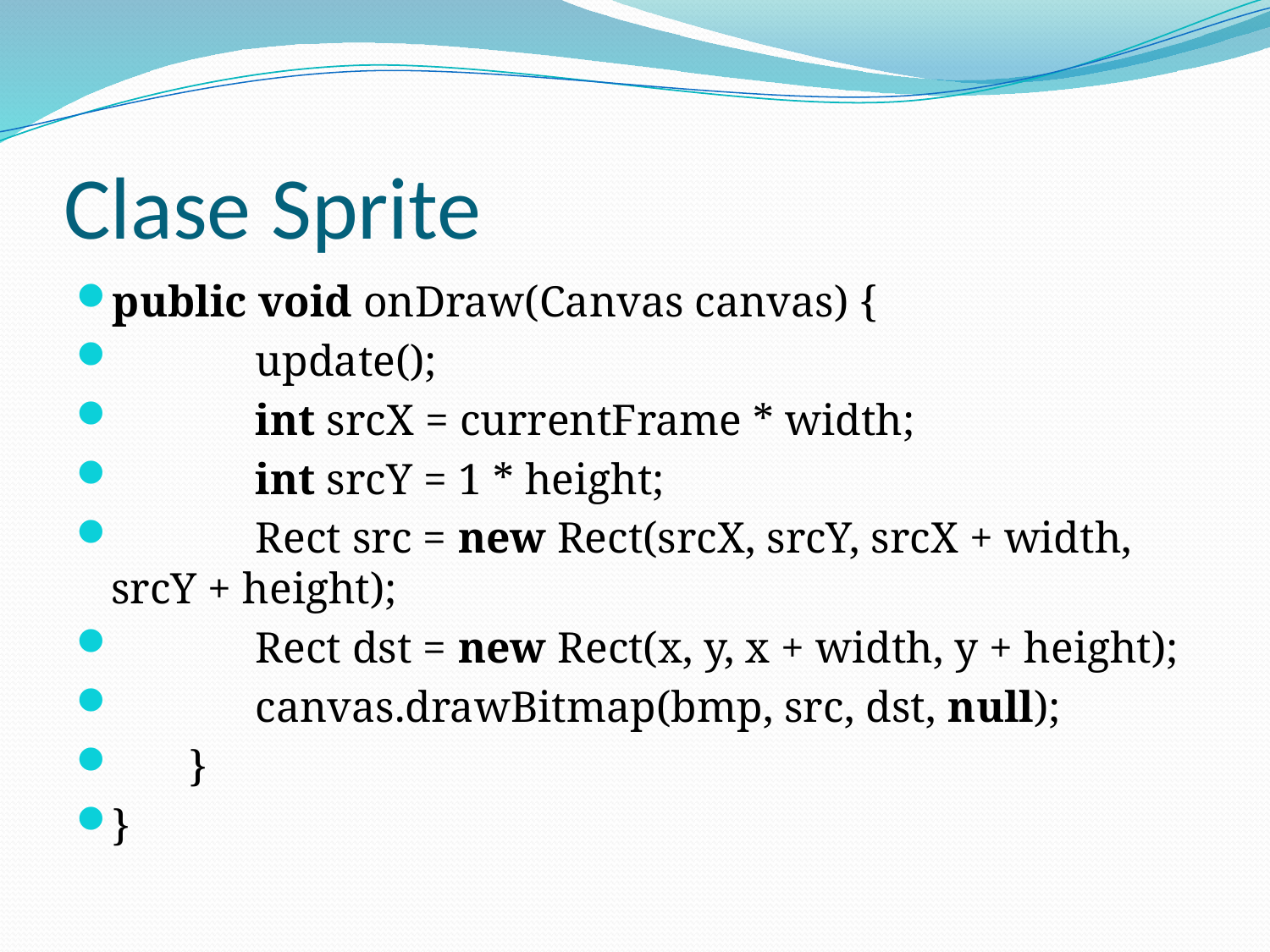

# Clase Sprite
public void onDraw(Canvas canvas) {
             update();
             int srcX = currentFrame * width;
             int srcY = 1 * height;
             Rect src = new Rect(srcX, srcY, srcX + width, srcY + height);
             Rect dst = new Rect(x, y, x + width, y + height);
             canvas.drawBitmap(bmp, src, dst, null);
       }
}